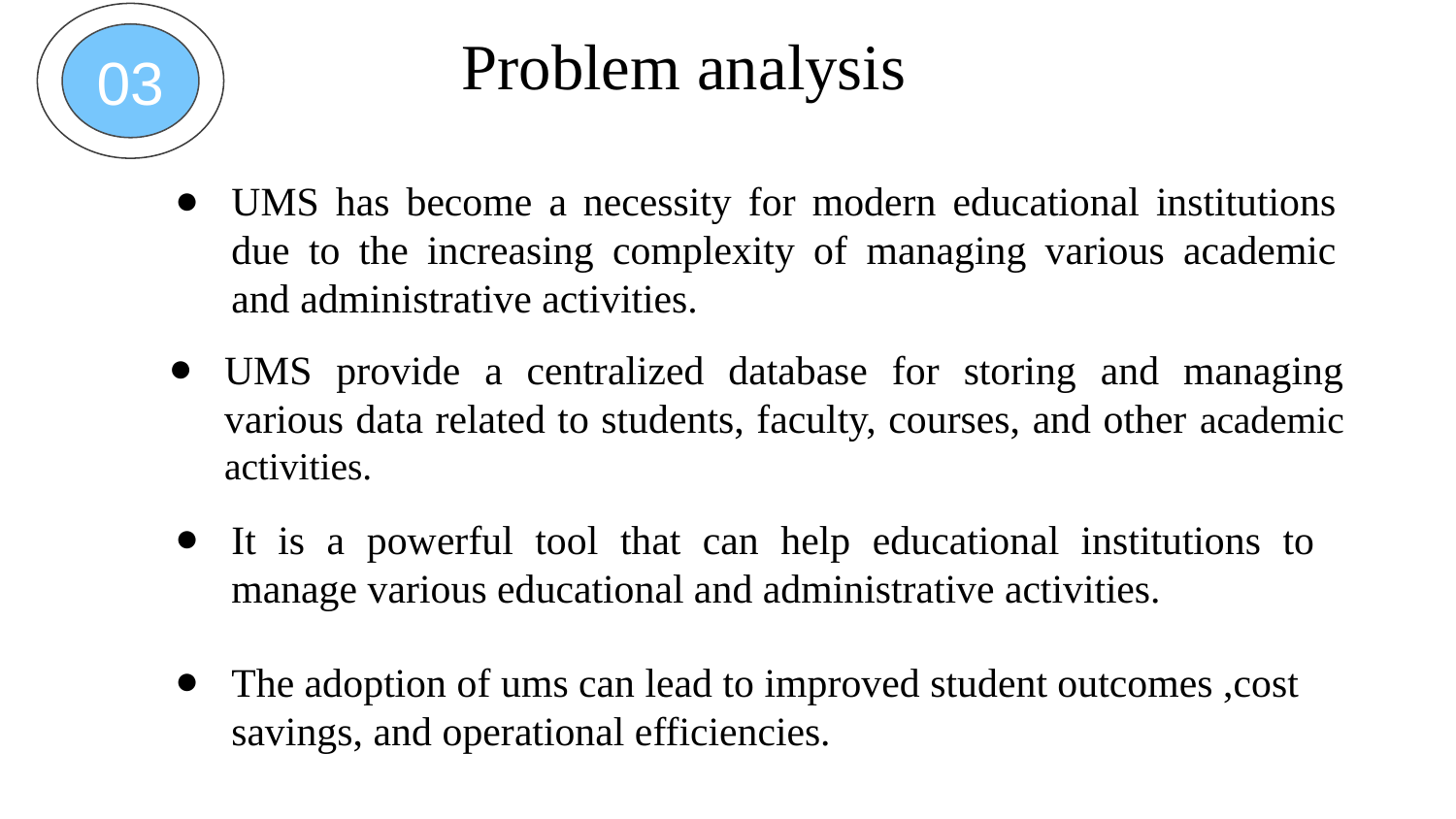

03
Problem analysis

UMS has become a necessity for modern educational institutions due to the increasing complexity of managing various academic and administrative activities.

UMS provide a centralized database for storing and managing various data related to students, faculty, courses, and other academic activities.
It is a powerful tool that can help educational institutions to manage various educational and administrative activities.
The adoption of ums can lead to improved student outcomes ,cost savings, and operational efficiencies.